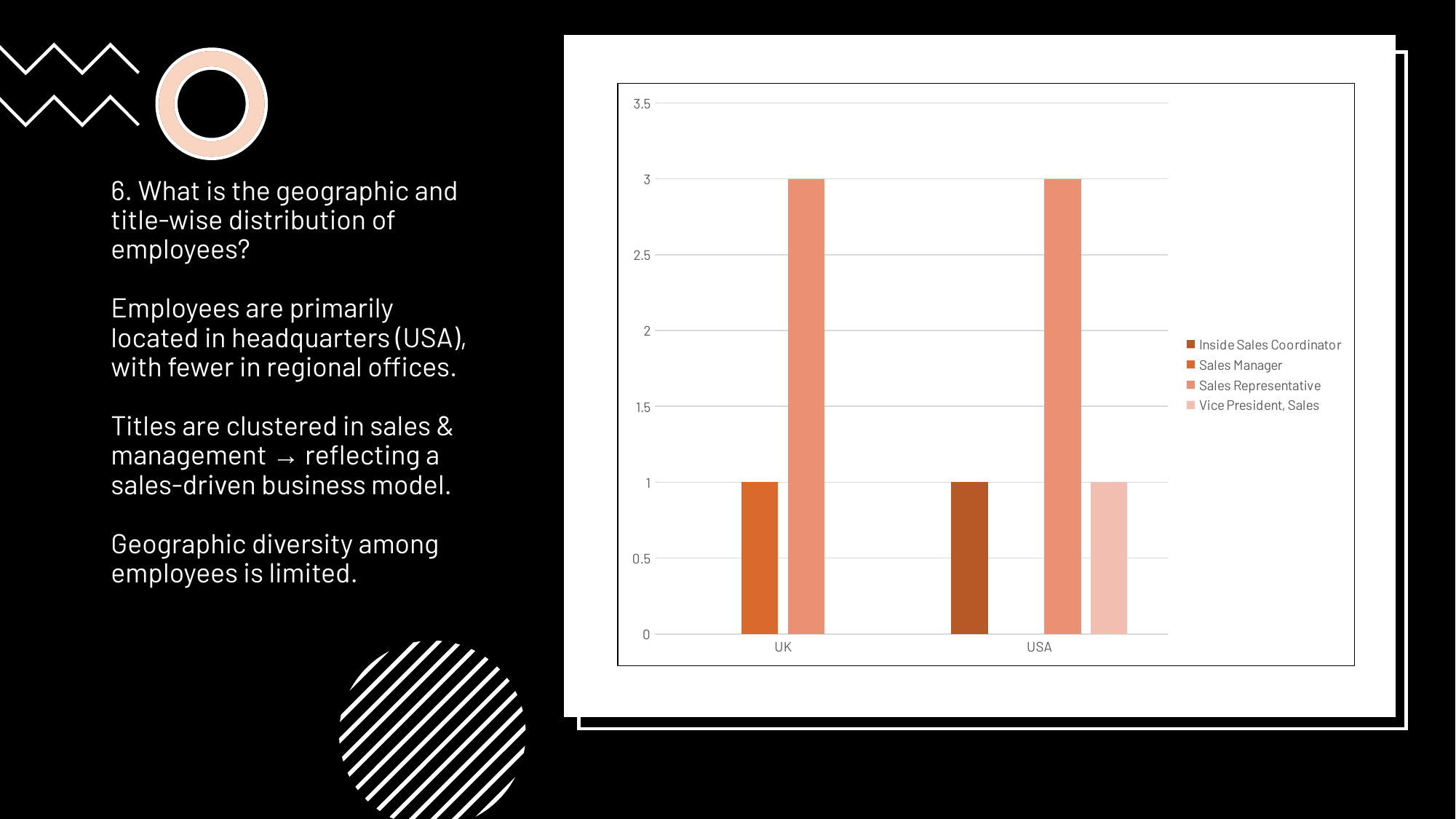

### Chart

| Category | Inside Sales Coordinator | Sales Manager | Sales Representative | Vice President, Sales |
|---|---|---|---|---|
| UK | None | 1.0 | 3.0 | None |
| USA | 1.0 | None | 3.0 | 1.0 |
# 6. What is the geographic and title-wise distribution of employees? Employees are primarily located in headquarters (USA), with fewer in regional offices. Titles are clustered in sales & management → reflecting a sales-driven business model. Geographic diversity among employees is limited.